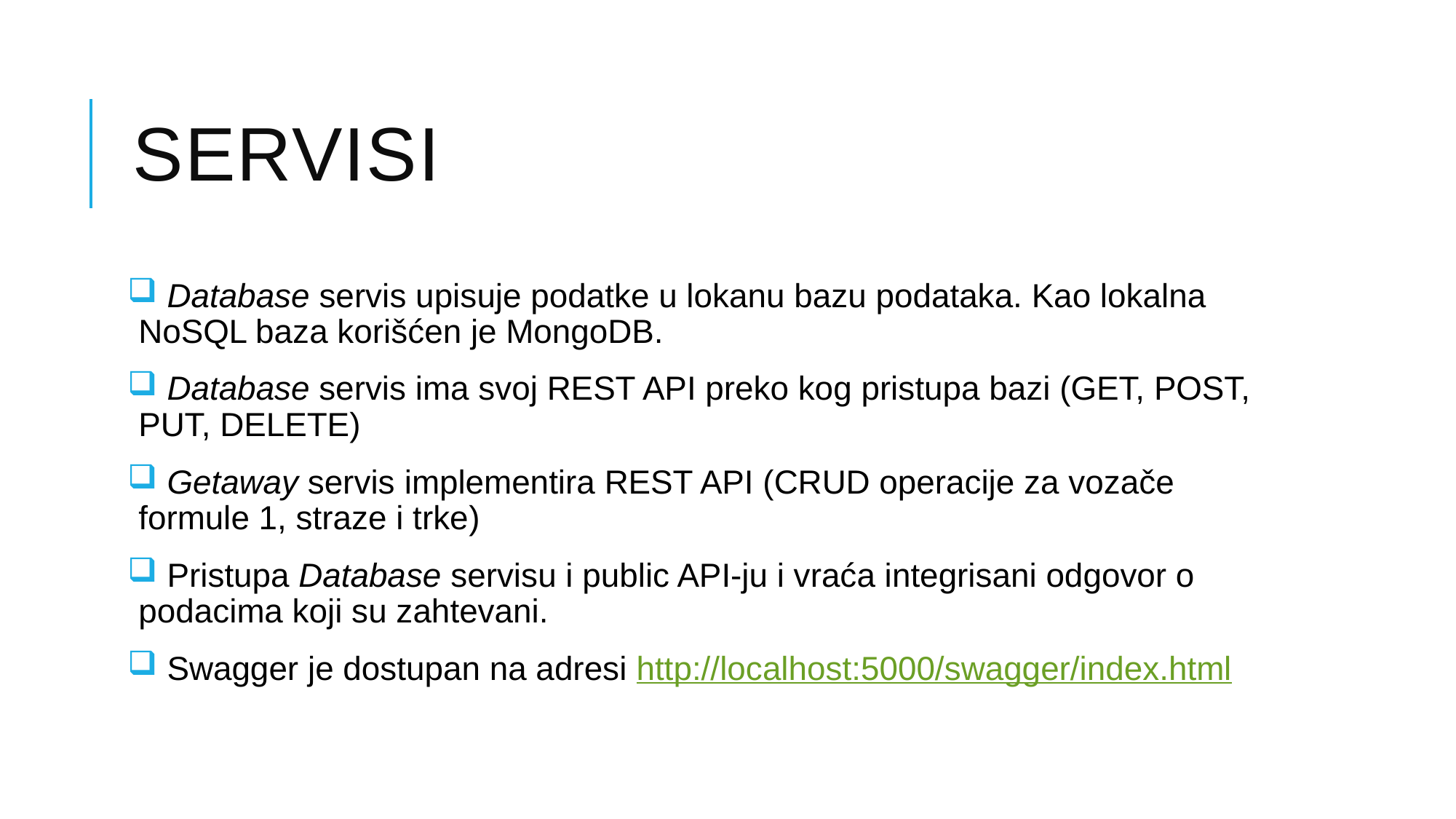

# SERVISI
 Database servis upisuje podatke u lokanu bazu podataka. Kao lokalna NoSQL baza korišćen je MongoDB.
 Database servis ima svoj REST API preko kog pristupa bazi (GET, POST, PUT, DELETE)
 Getaway servis implementira REST API (CRUD operacije za vozače formule 1, straze i trke)
 Pristupa Database servisu i public API-ju i vraća integrisani odgovor o podacima koji su zahtevani.
 Swagger je dostupan na adresi http://localhost:5000/swagger/index.html